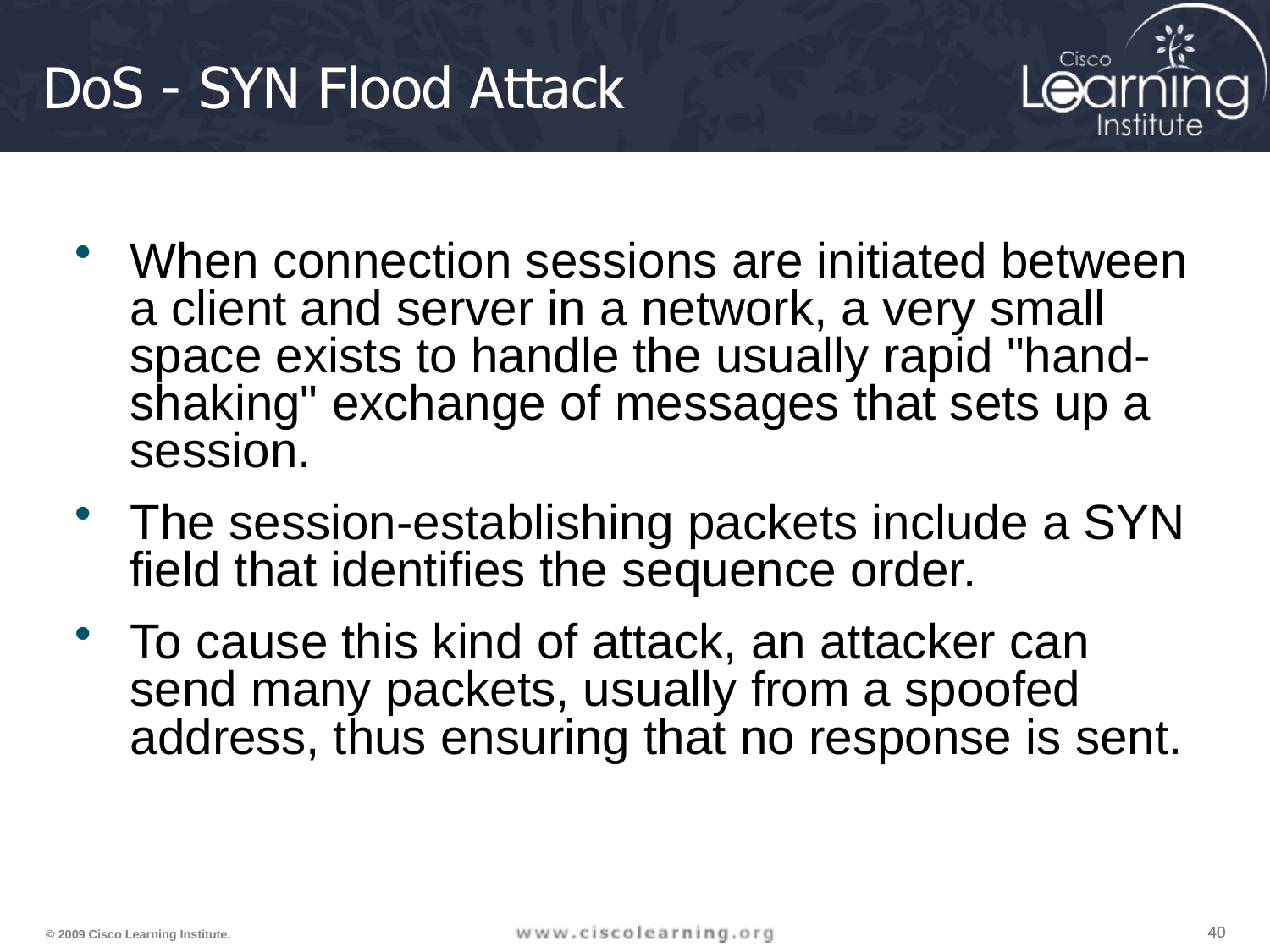

# DoS - SYN Flood Attack
When connection sessions are initiated between a client and server in a network, a very small space exists to handle the usually rapid "hand-shaking" exchange of messages that sets up a session.
The session-establishing packets include a SYN field that identifies the sequence order.
To cause this kind of attack, an attacker can send many packets, usually from a spoofed address, thus ensuring that no response is sent.